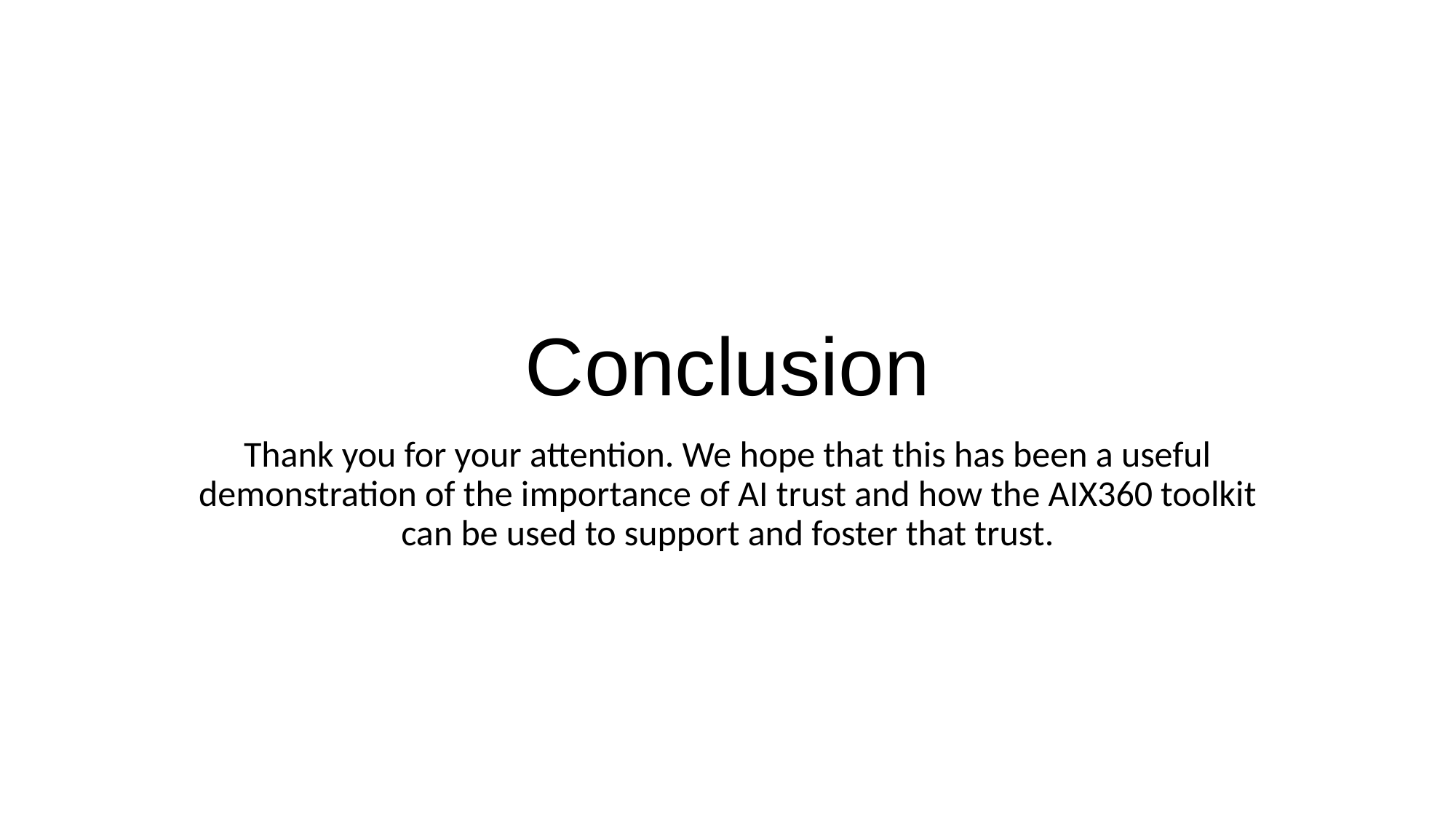

# Conclusion
Thank you for your attention. We hope that this has been a useful demonstration of the importance of AI trust and how the AIX360 toolkit can be used to support and foster that trust.